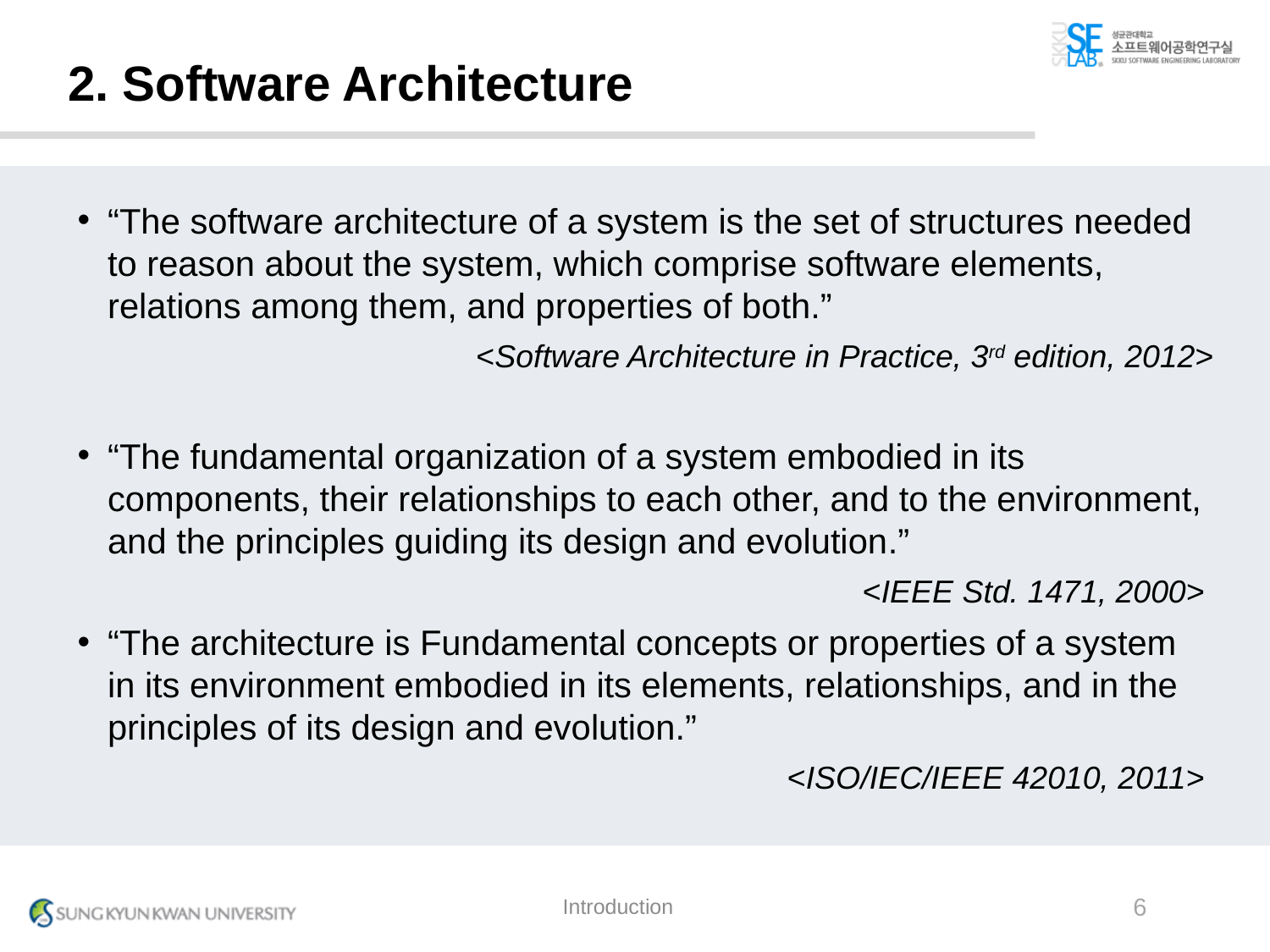

# 2. Software Architecture
“The software architecture of a system is the set of structures needed to reason about the system, which comprise software elements, relations among them, and properties of both.”
<Software Architecture in Practice, 3rd edition, 2012>

“The fundamental organization of a system embodied in its components, their relationships to each other, and to the environment, and the principles guiding its design and evolution.”
<IEEE Std. 1471, 2000>
“The architecture is Fundamental concepts or properties of a system in its environment embodied in its elements, relationships, and in the principles of its design and evolution.”
<ISO/IEC/IEEE 42010, 2011>

Introduction